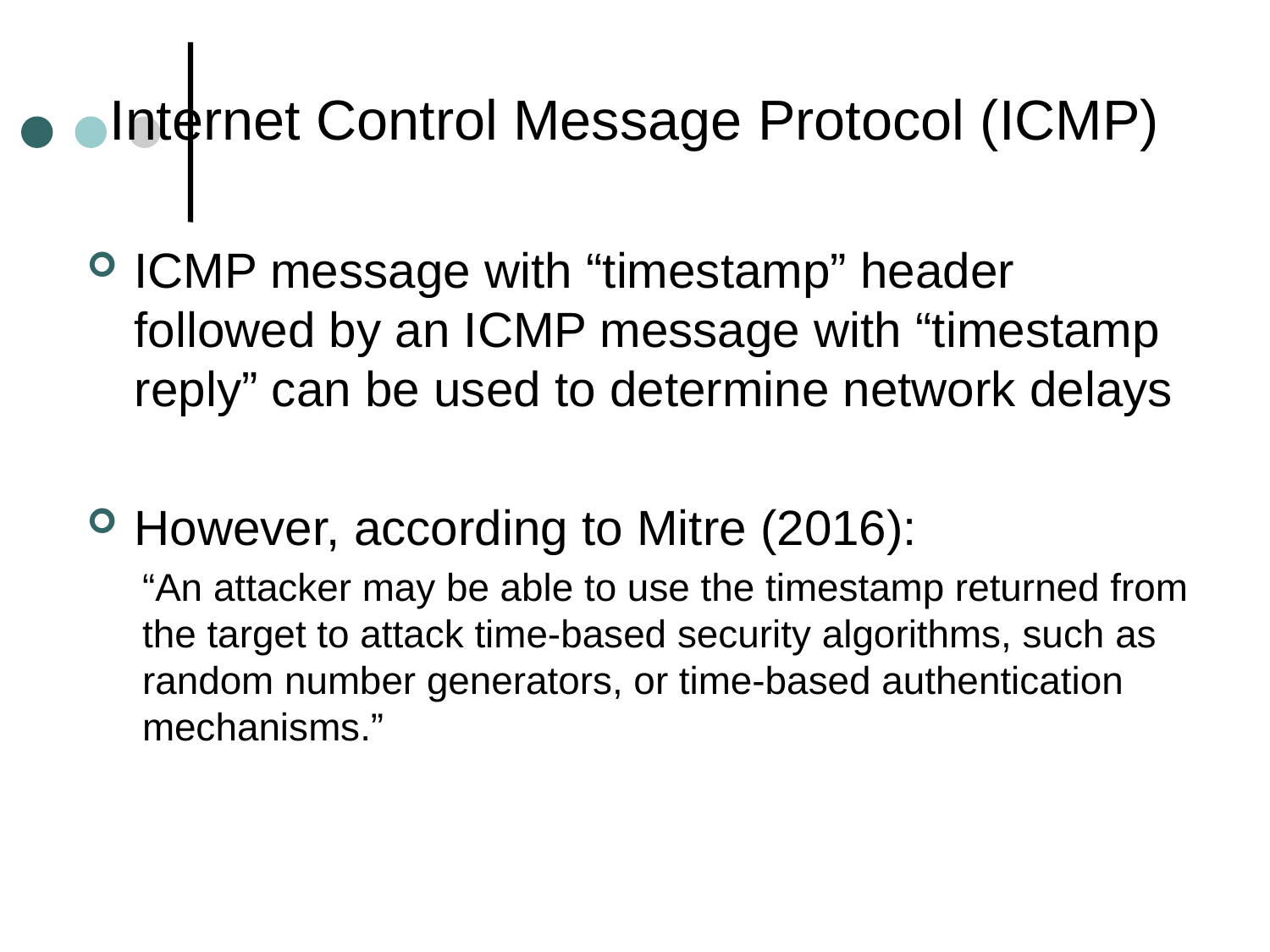

# Internet Control Message Protocol (ICMP)
ICMP message with “timestamp” header followed by an ICMP message with “timestamp reply” can be used to determine network delays

However, according to Mitre (2016):
“An attacker may be able to use the timestamp returned from the target to attack time-based security algorithms, such as random number generators, or time-based authentication mechanisms.”